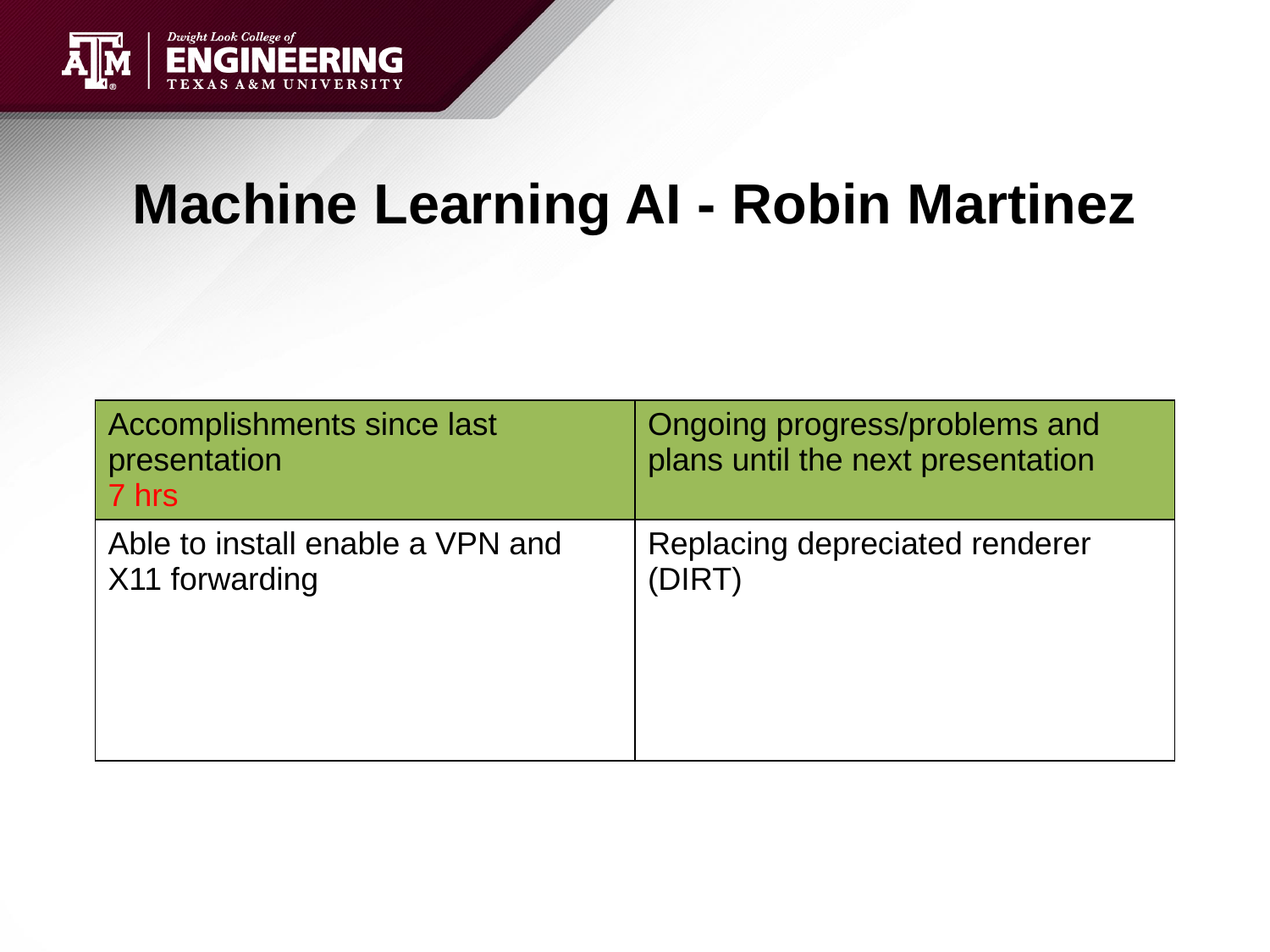

# Machine Learning AI - Robin Martinez
| Accomplishments since last presentation 7 hrs | Ongoing progress/problems and plans until the next presentation |
| --- | --- |
| Able to install enable a VPN and X11 forwarding | Replacing depreciated renderer (DIRT) |